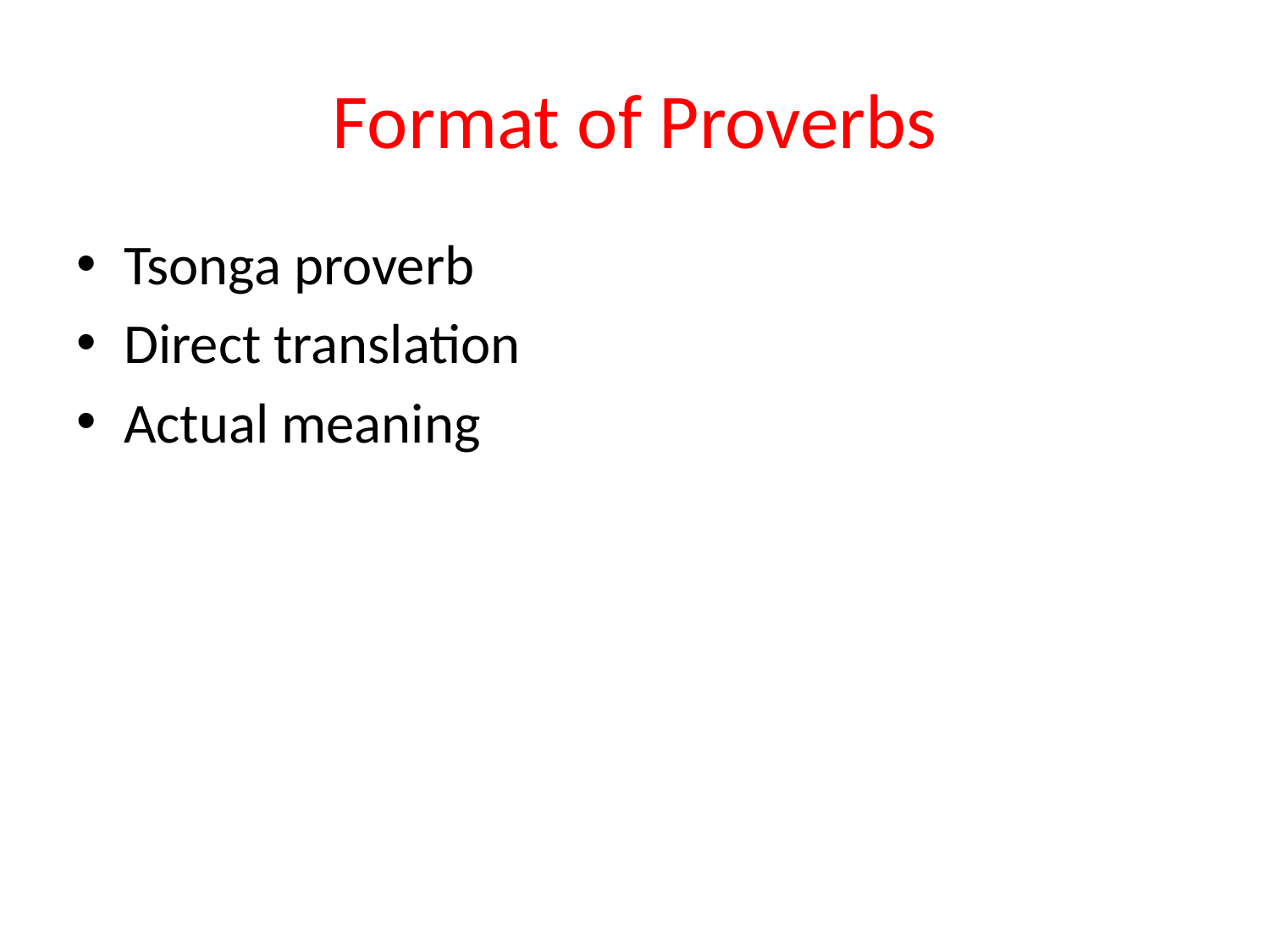

# Format of Proverbs
Tsonga proverb
Direct translation
Actual meaning